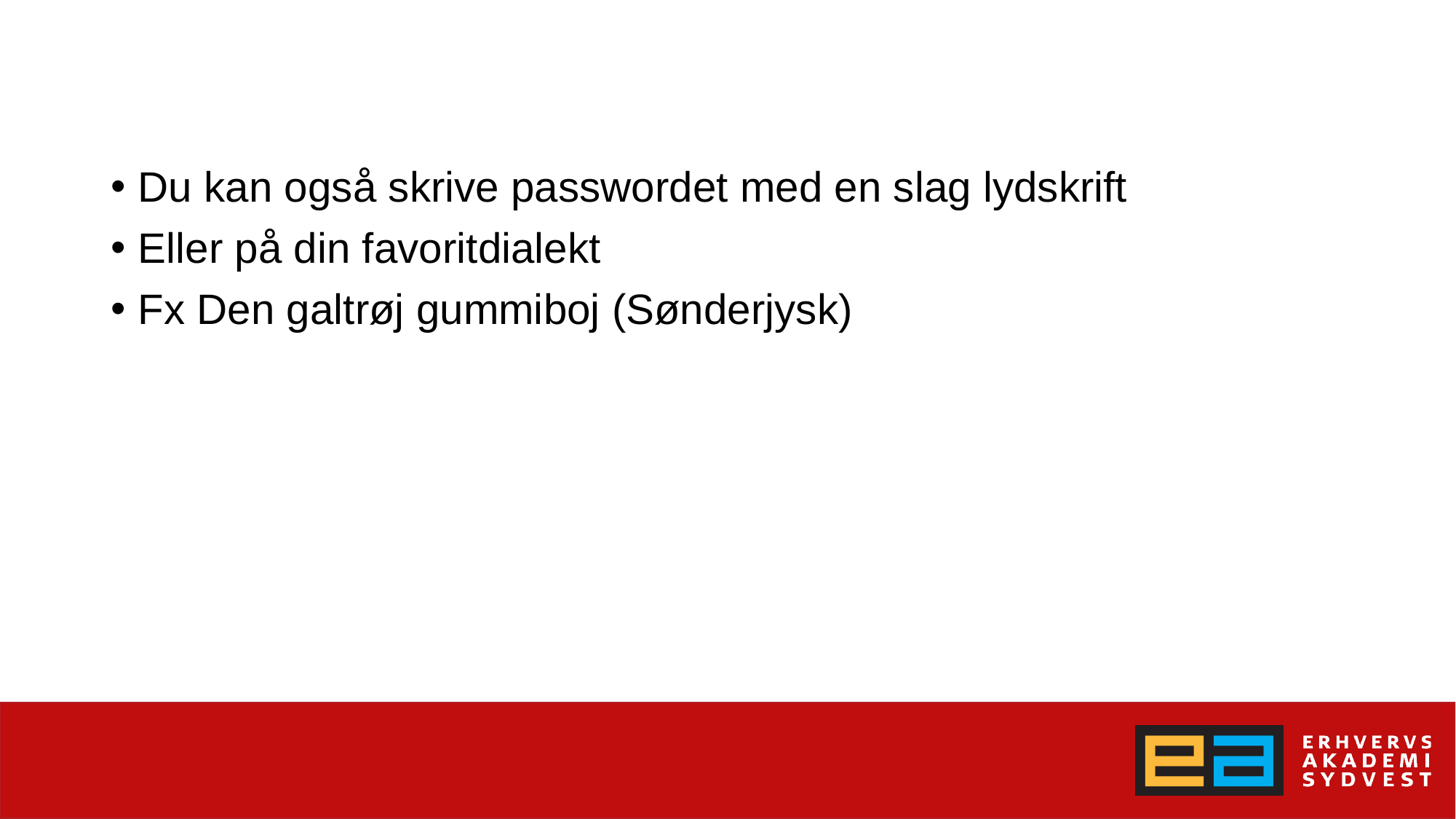

#
Du kan også skrive passwordet med en slag lydskrift
Eller på din favoritdialekt
Fx Den galtrøj gummiboj (Sønderjysk)